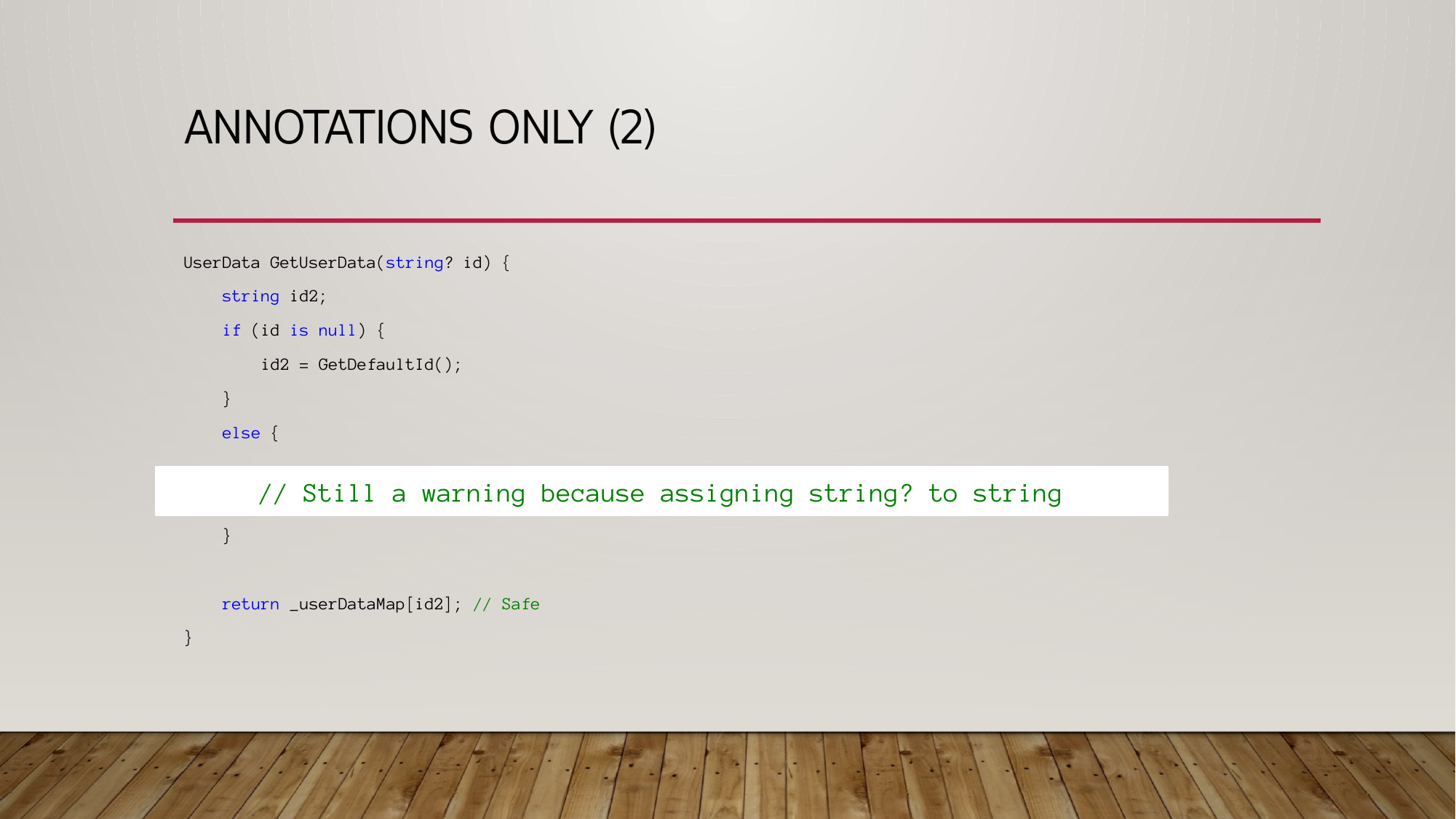

# Annotations Only (2)
UserData GetUserData(string? id) {
    string id2;
    if (id is null) {
        id2 = GetDefaultId();
    }
    else {

        id2 = id;
    }

    return _userDataMap[id2]; // Safe
}
// Still a warning because assigning string? to string